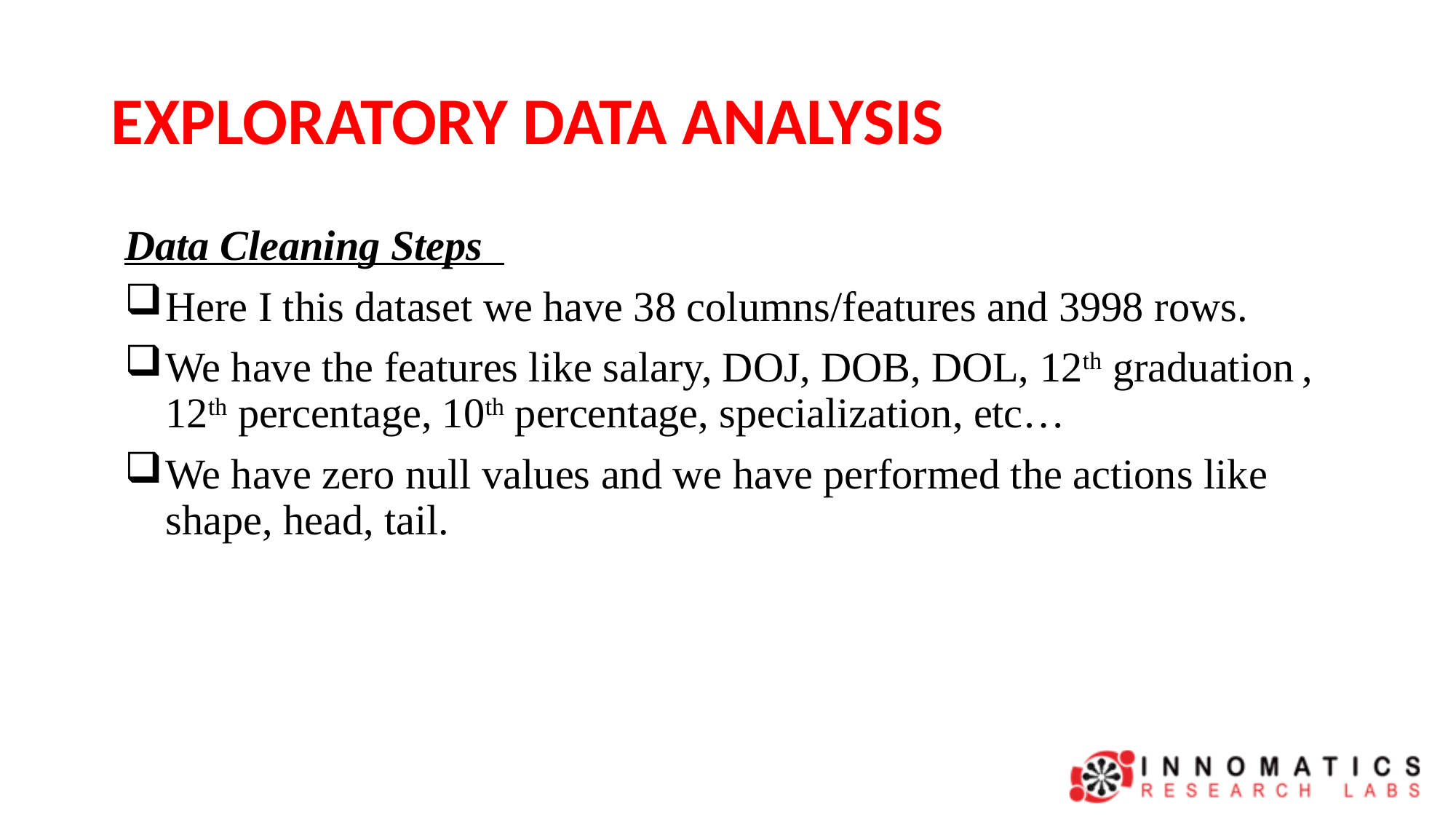

# EXPLORATORY DATA ANALYSIS
Data Cleaning Steps
Here I this dataset we have 38 columns/features and 3998 rows.
We have the features like salary, DOJ, DOB, DOL, 12th graduation , 12th percentage, 10th percentage, specialization, etc…
We have zero null values and we have performed the actions like shape, head, tail.